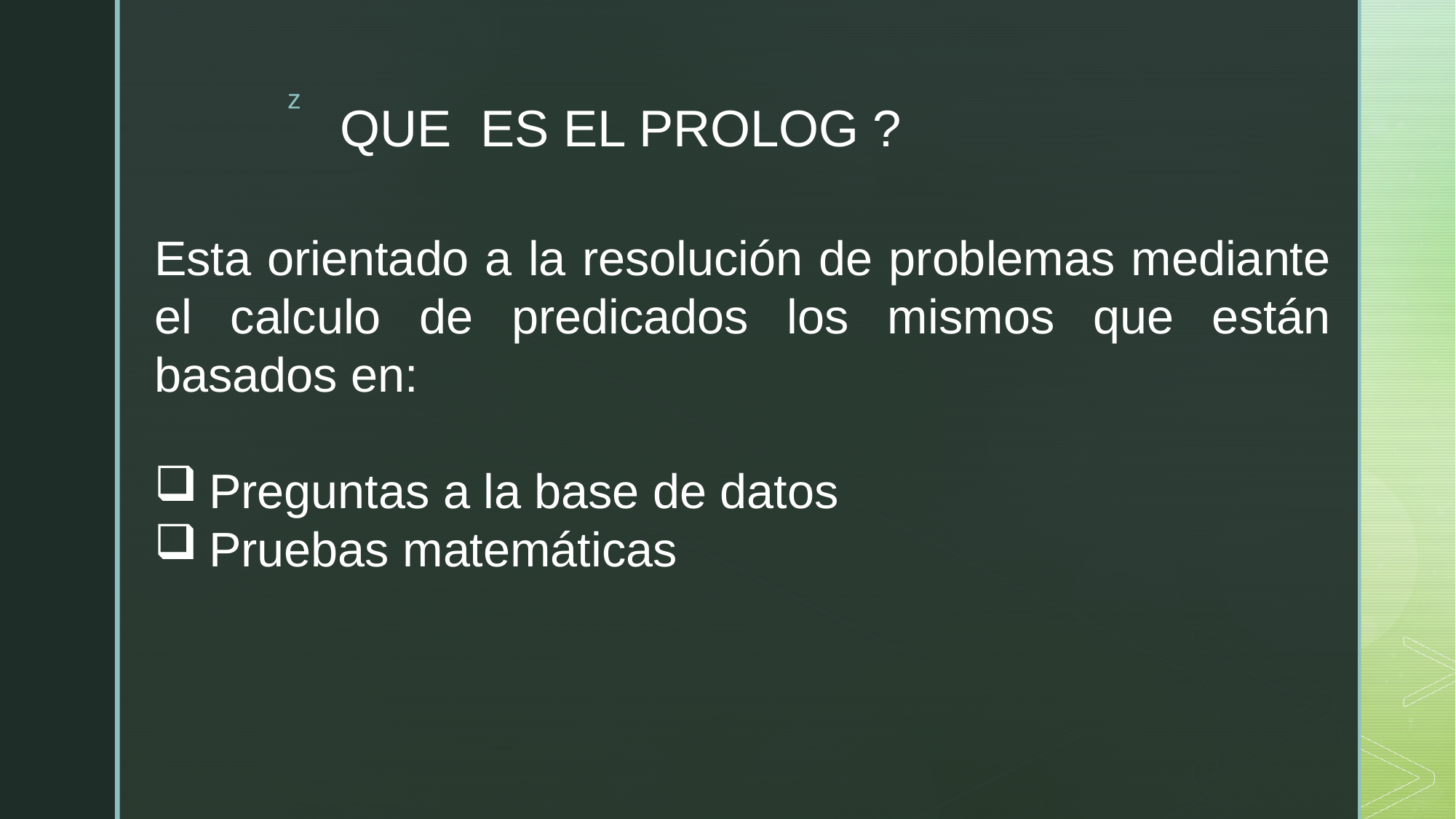

# QUE  ES EL PROLOG ?
Esta orientado a la resolución de problemas mediante el calculo de predicados los mismos que están basados en:

Preguntas a la base de datos
Pruebas matemáticas